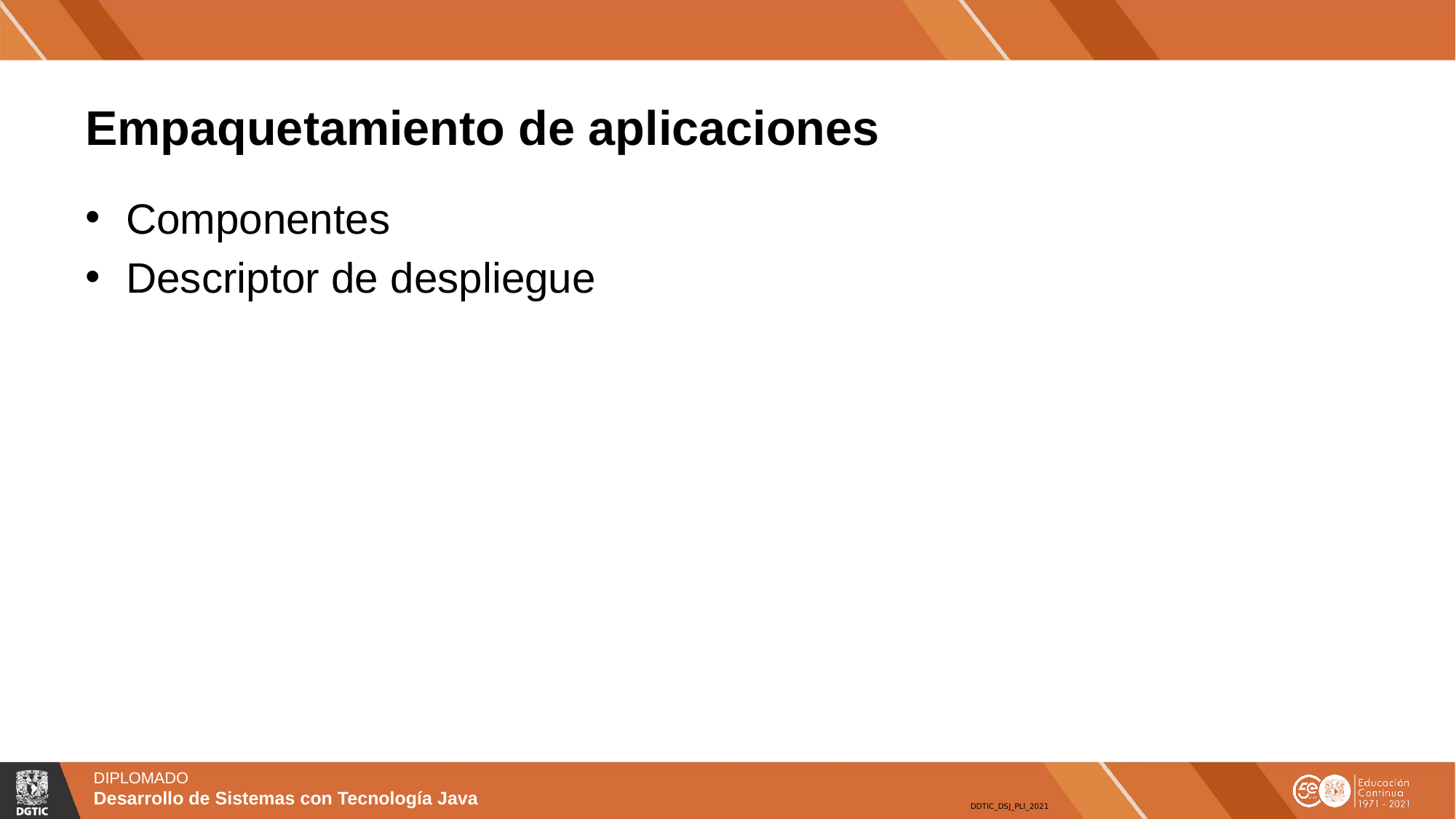

# Empaquetamiento de aplicaciones
Componentes
Descriptor de despliegue